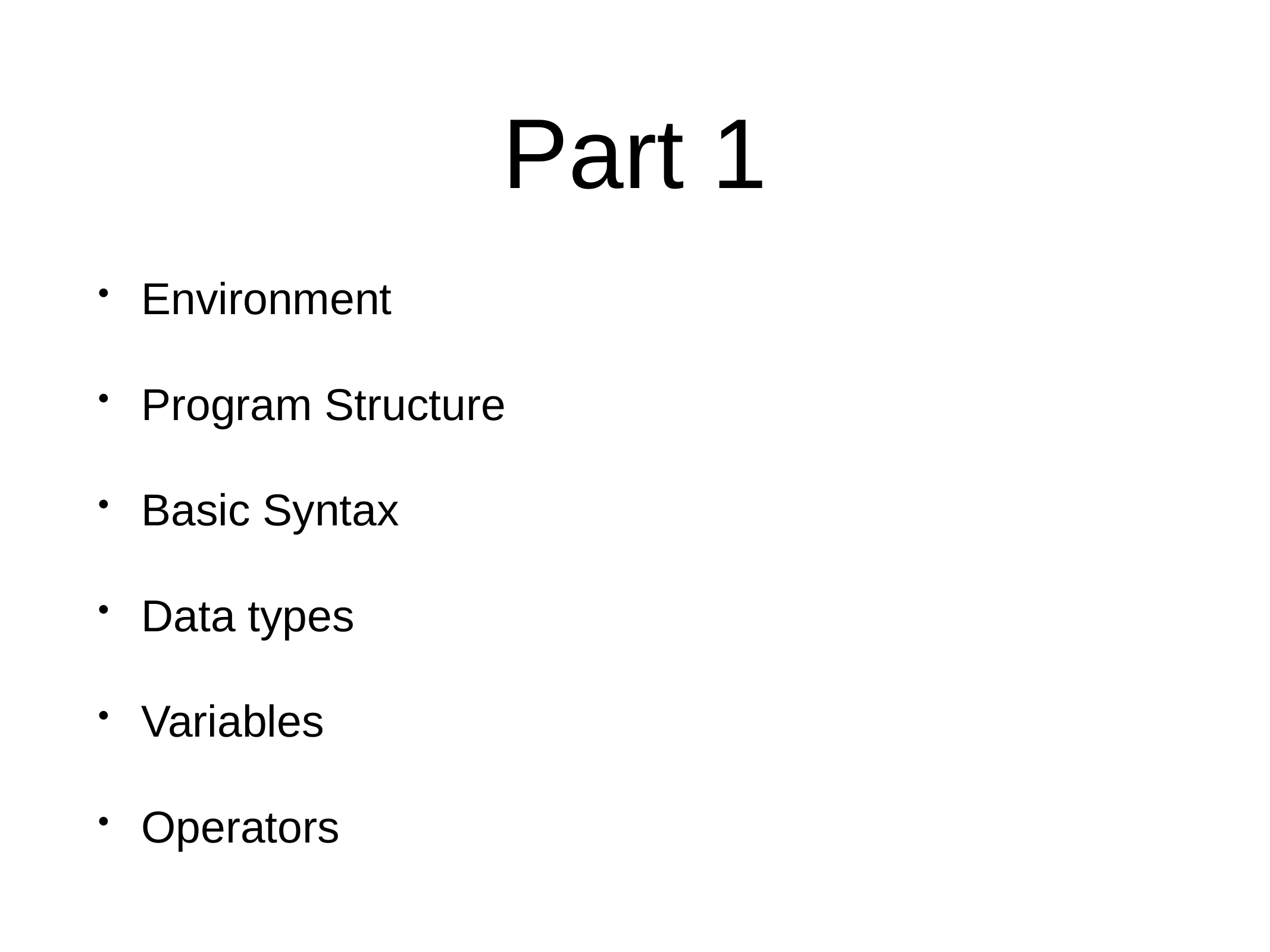

# Part 1
Environment
Program Structure
Basic Syntax
Data types
Variables
Operators